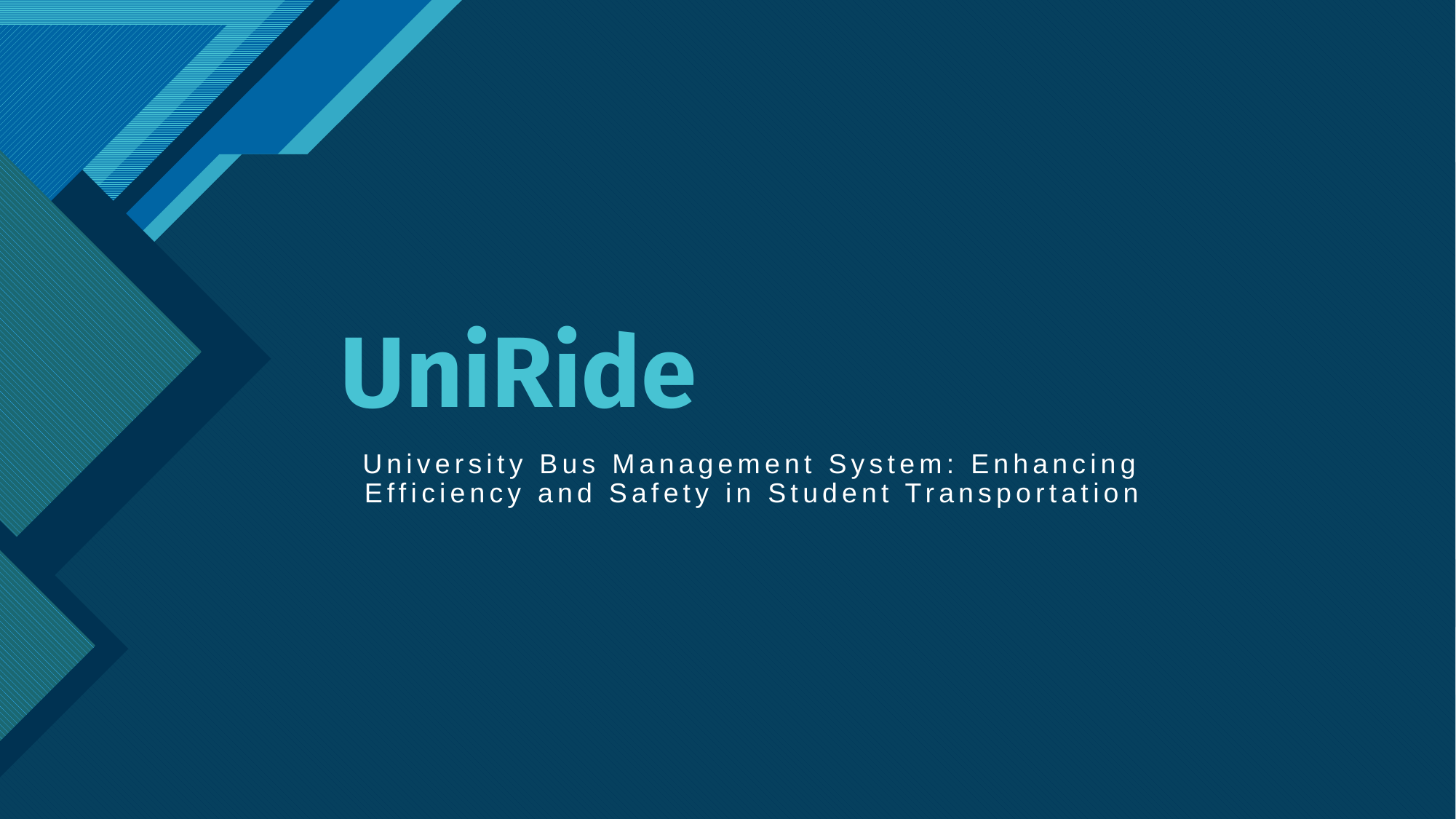

# UniRide
University Bus Management System: Enhancing Efficiency and Safety in Student Transportation